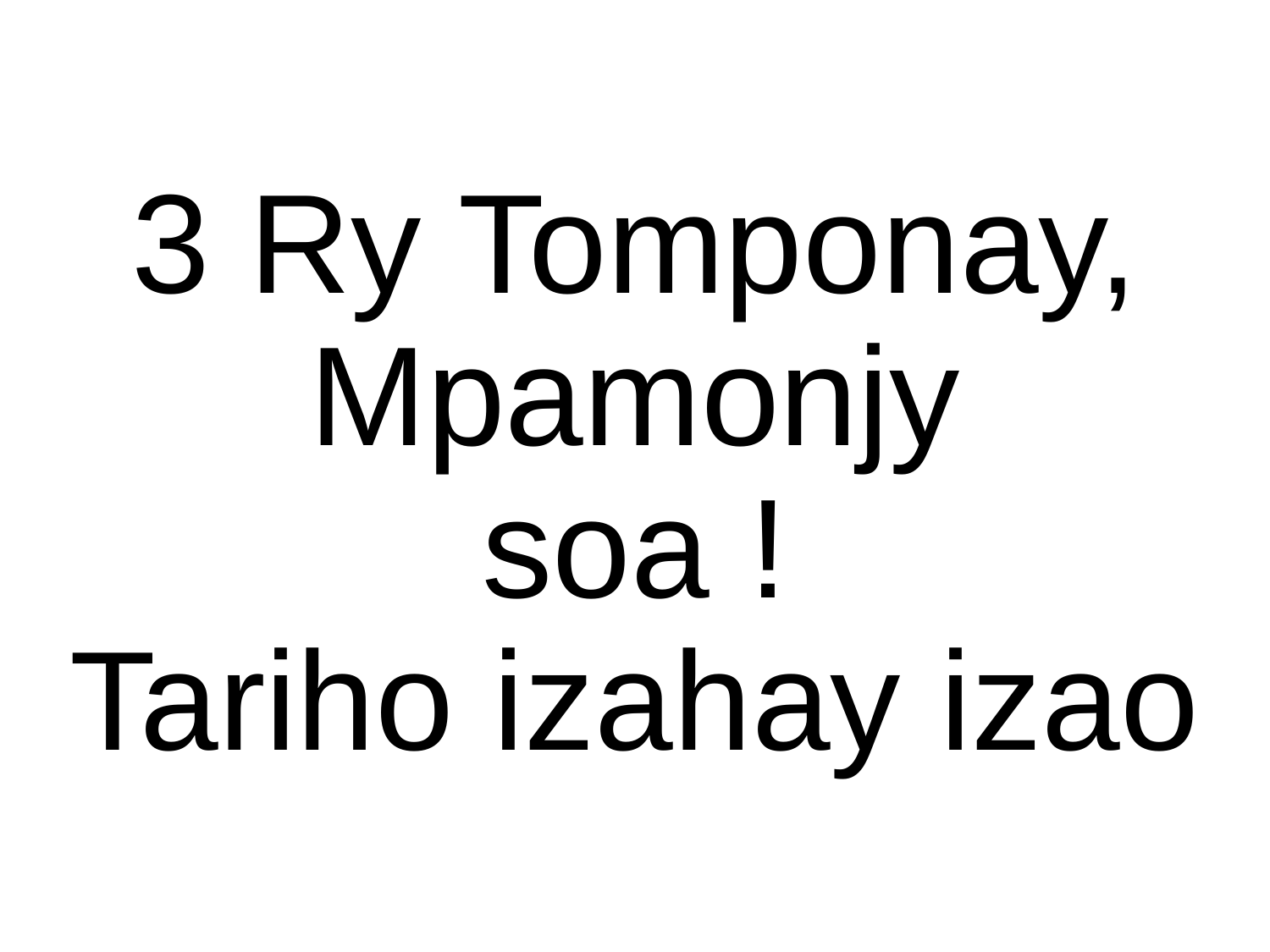

3 Ry Tomponay, Mpamonjy
soa !
Tariho izahay izao